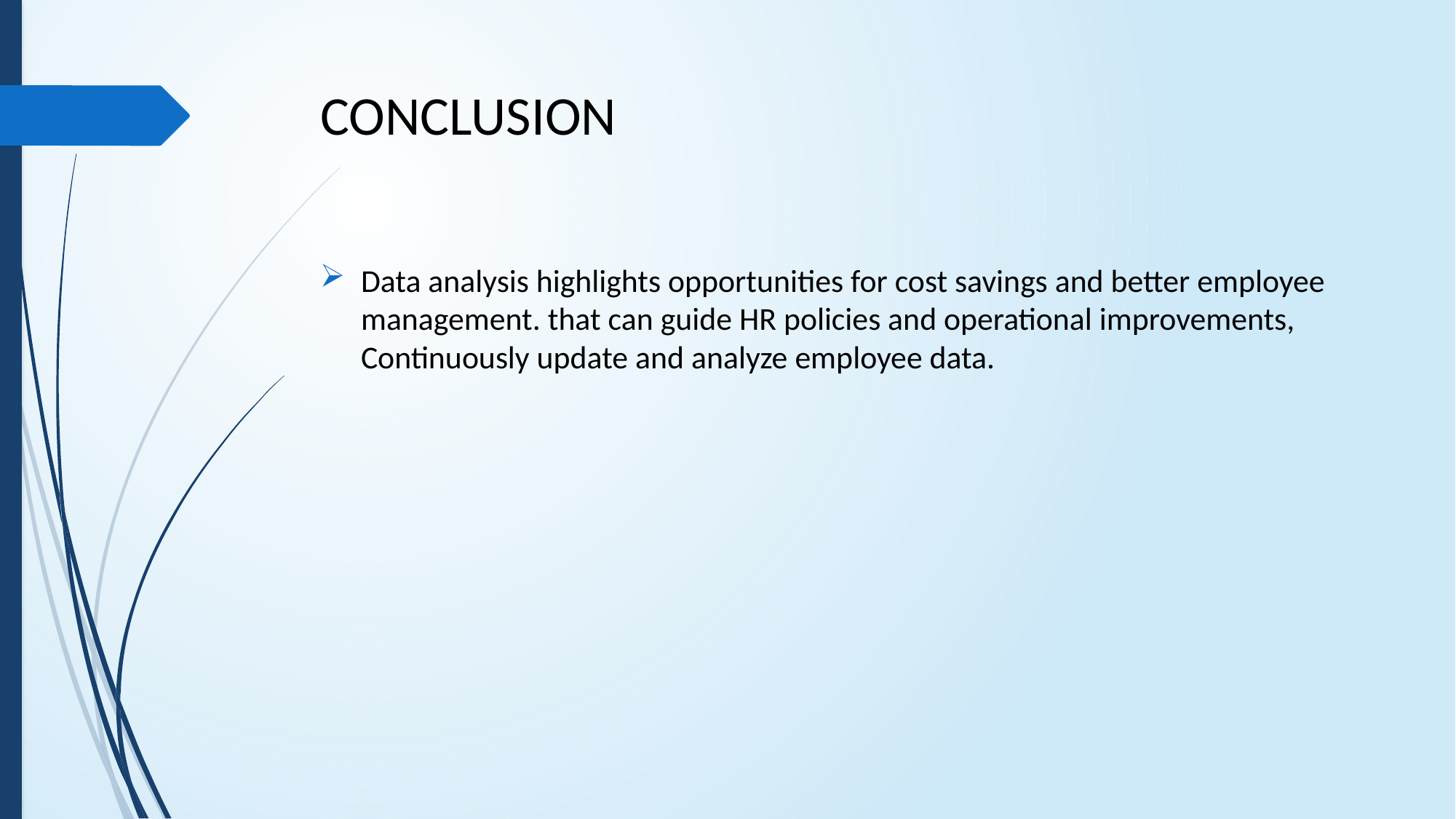

# CONCLUSION
Data analysis highlights opportunities for cost savings and better employee management. that can guide HR policies and operational improvements, Continuously update and analyze employee data.